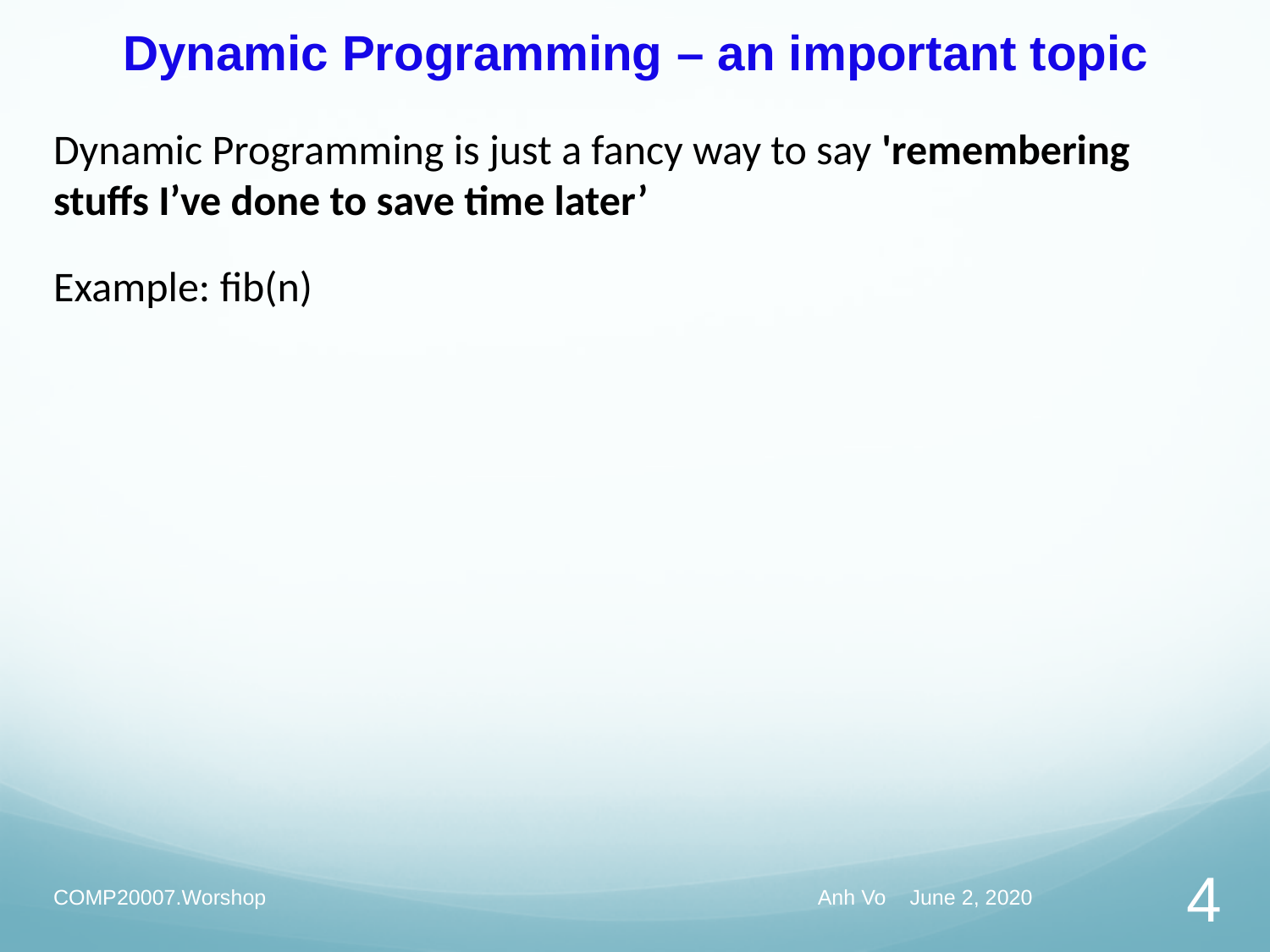

# Dynamic Programming – an important topic
Dynamic Programming is just a fancy way to say 'remembering stuffs I’ve done to save time later’
Example: fib(n)

COMP20007.Worshop
Anh Vo    June 2, 2020
4